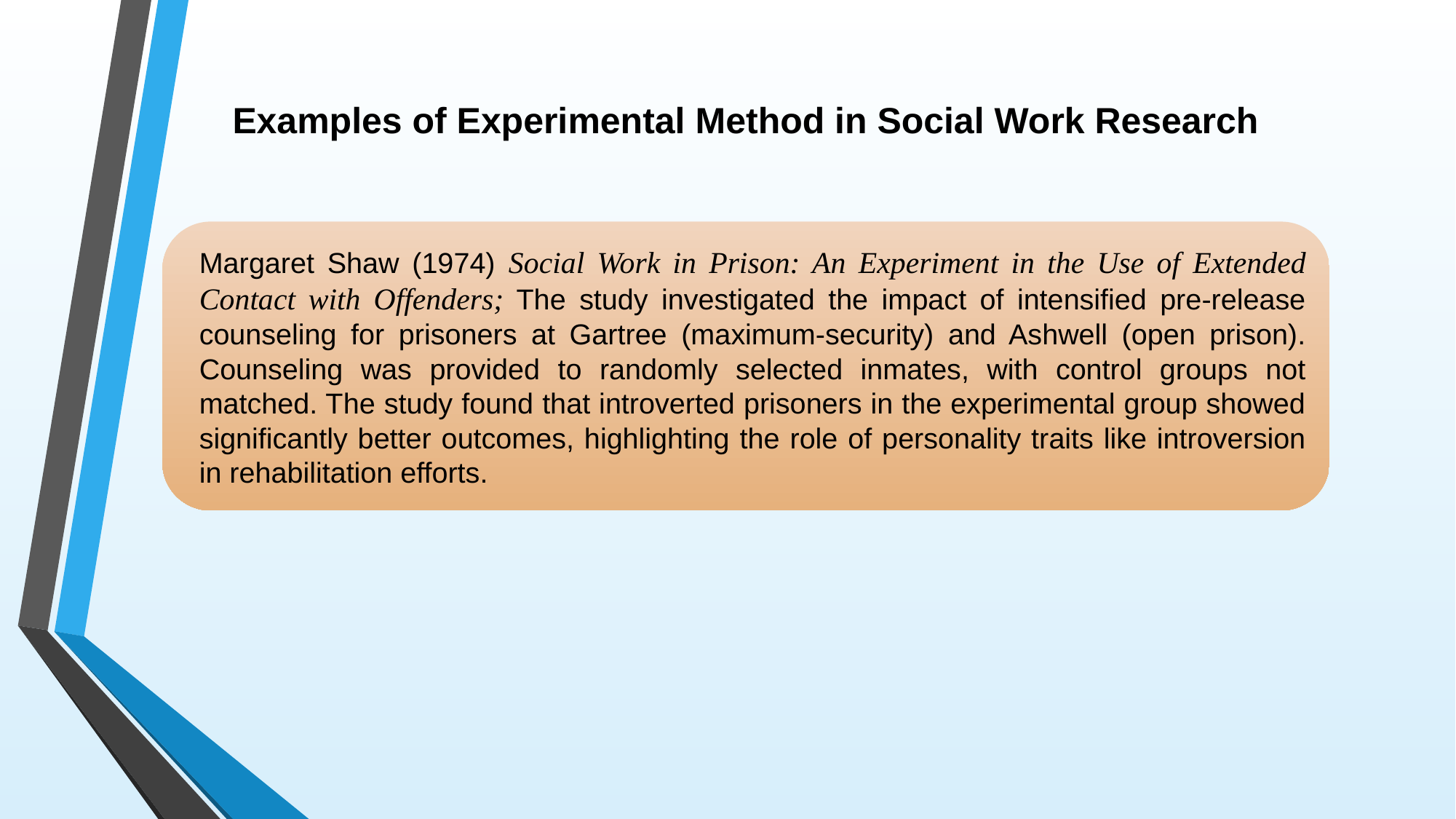

# Examples of Experimental Method in Social Work Research
Margaret Shaw (1974) Social Work in Prison: An Experiment in the Use of Extended Contact with Offenders; The study investigated the impact of intensified pre-release counseling for prisoners at Gartree (maximum-security) and Ashwell (open prison). Counseling was provided to randomly selected inmates, with control groups not matched. The study found that introverted prisoners in the experimental group showed significantly better outcomes, highlighting the role of personality traits like introversion in rehabilitation efforts.